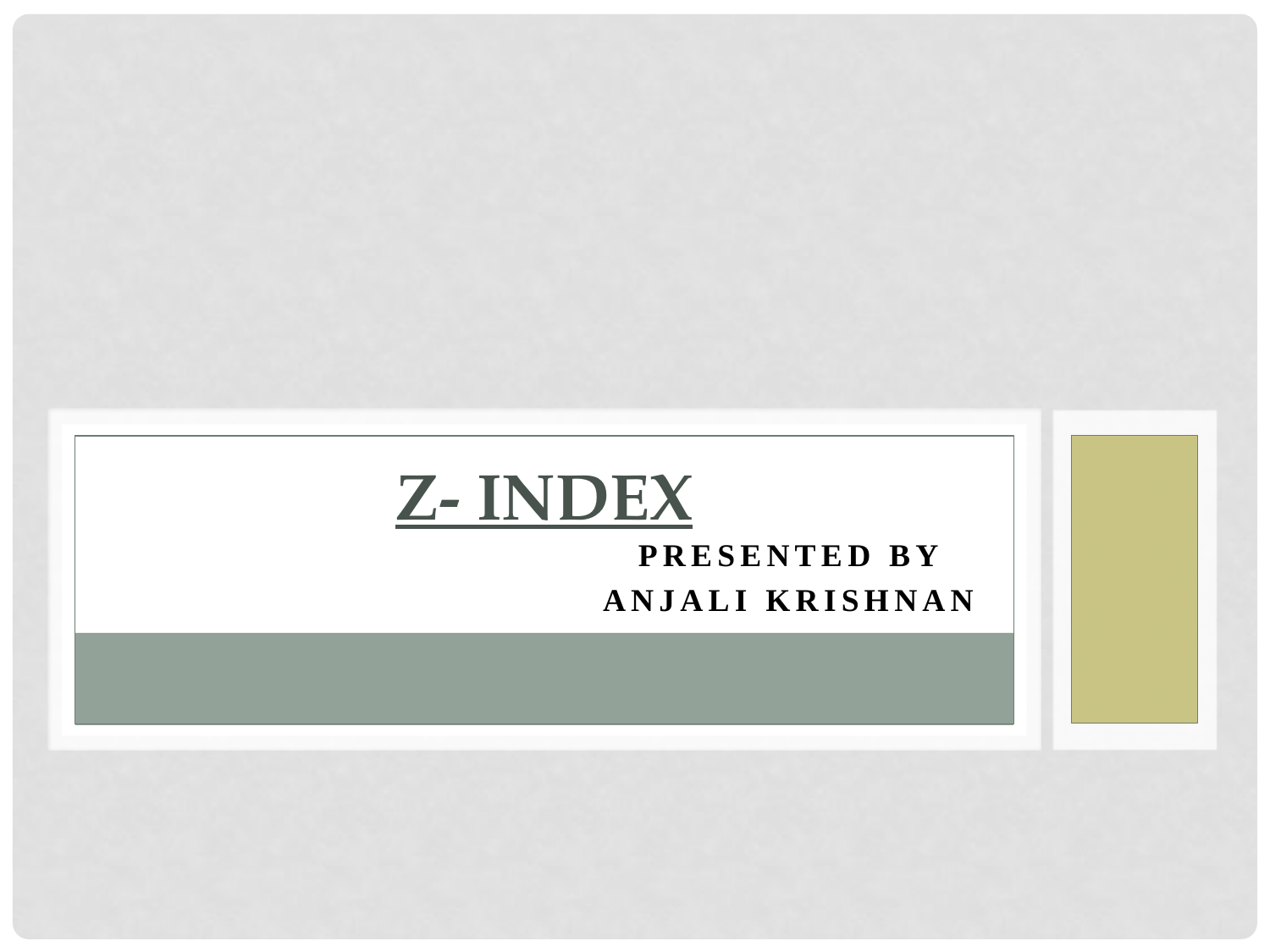

# Z- INDEX
Presented By
Anjali Krishnan